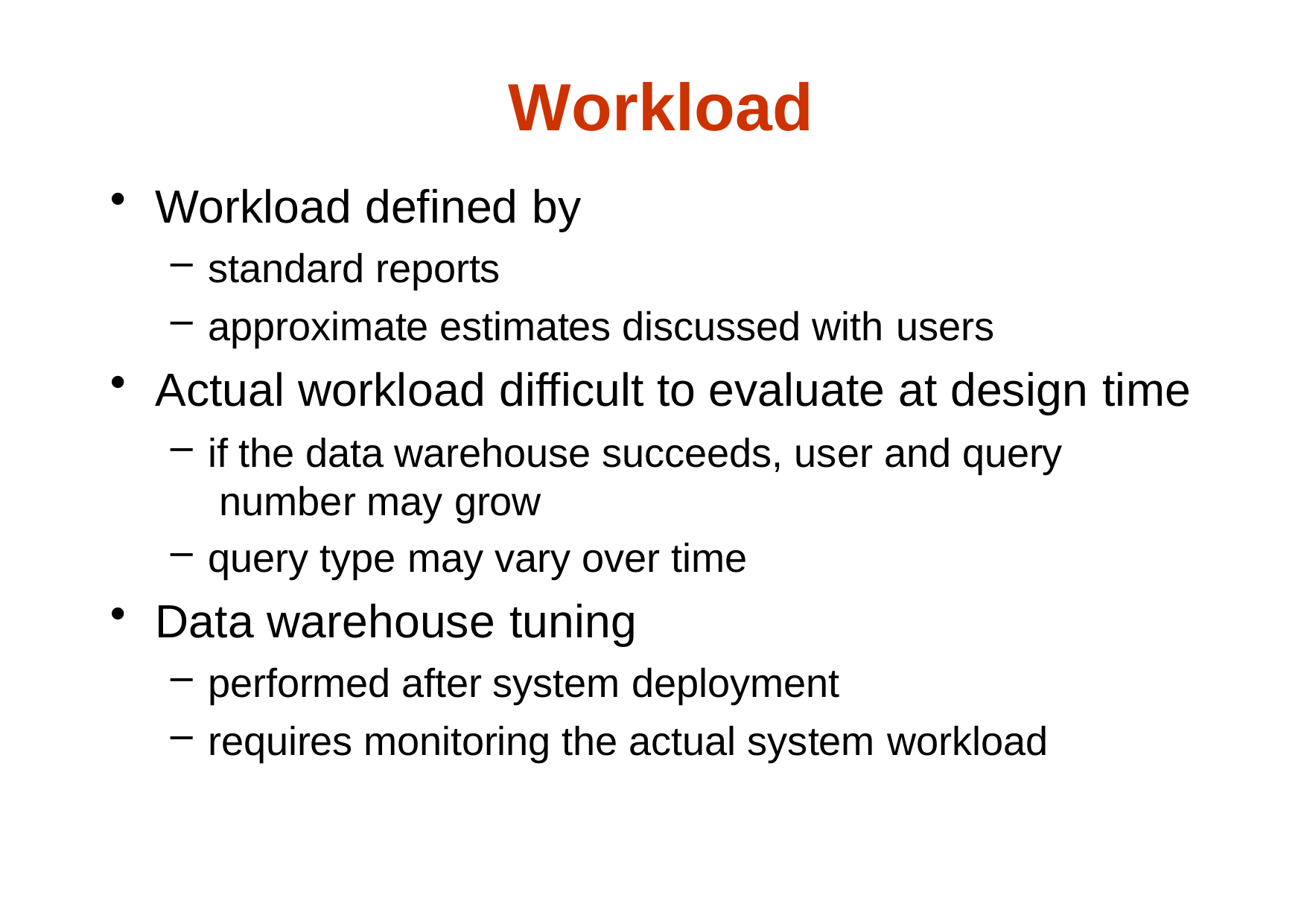

# Workload
Workload defined by
standard reports
approximate estimates discussed with users
Actual workload difficult to evaluate at design time
if the data warehouse succeeds, user and query  number may grow
query type may vary over time
Data warehouse tuning
performed after system deployment
requires monitoring the actual system workload